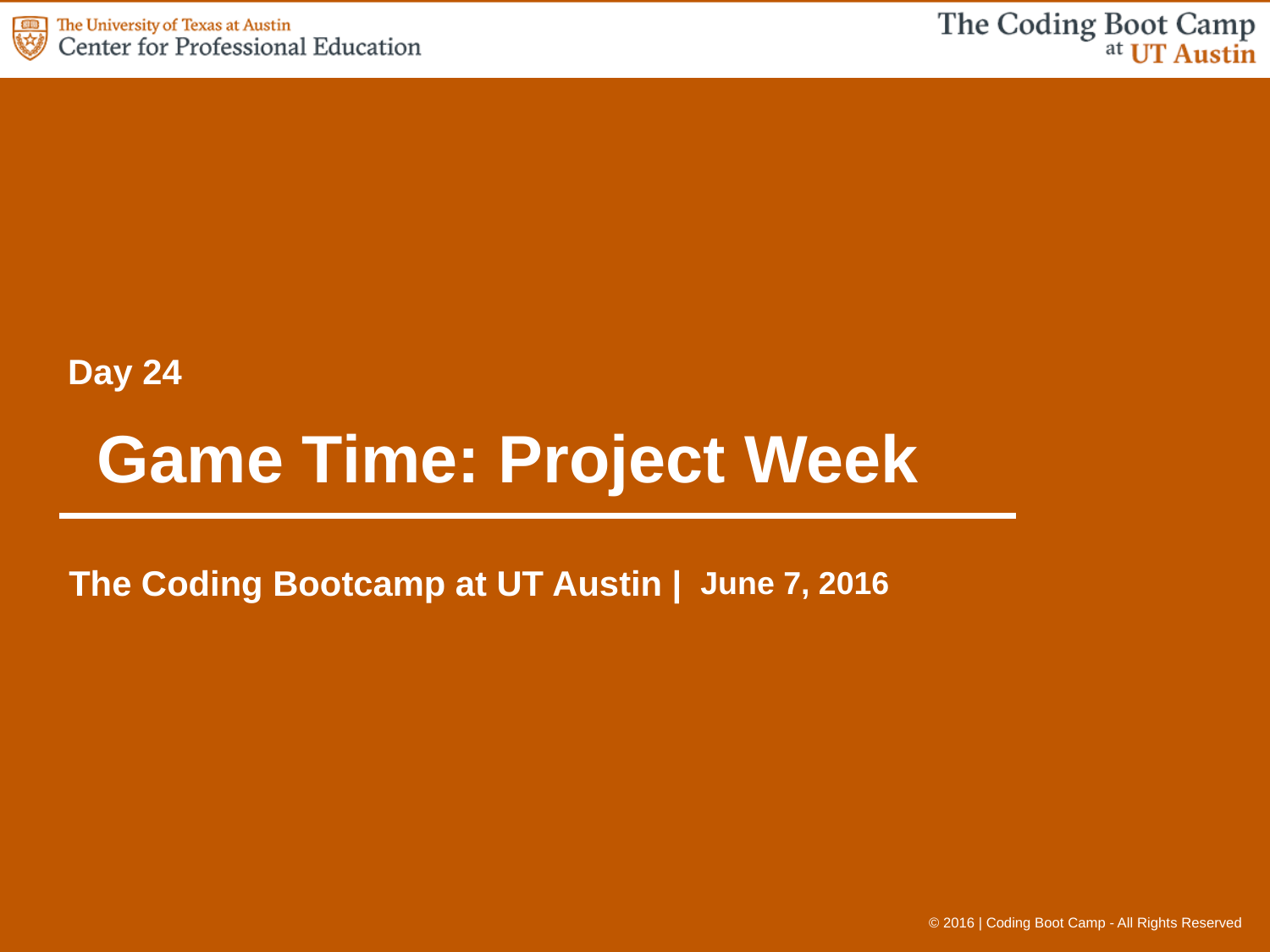

Day 24
# Game Time: Project Week
June 7, 2016